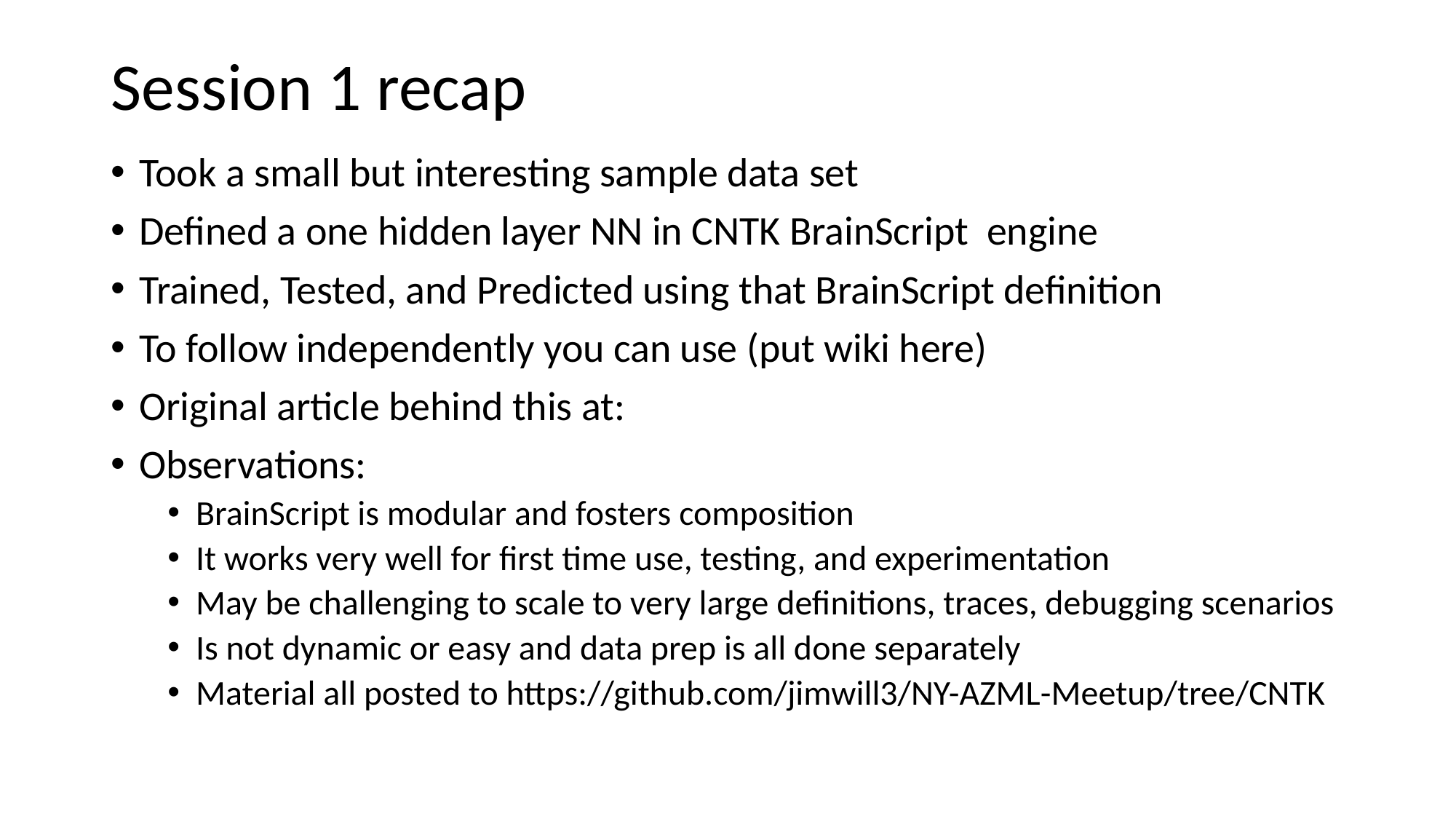

# Session 1 recap
Took a small but interesting sample data set
Defined a one hidden layer NN in CNTK BrainScript  engine
Trained, Tested, and Predicted using that BrainScript definition
To follow independently you can use (put wiki here)
Original article behind this at:
Observations:
BrainScript is modular and fosters composition
It works very well for first time use, testing, and experimentation
May be challenging to scale to very large definitions, traces, debugging scenarios
Is not dynamic or easy and data prep is all done separately
Material all posted to https://github.com/jimwill3/NY-AZML-Meetup/tree/CNTK